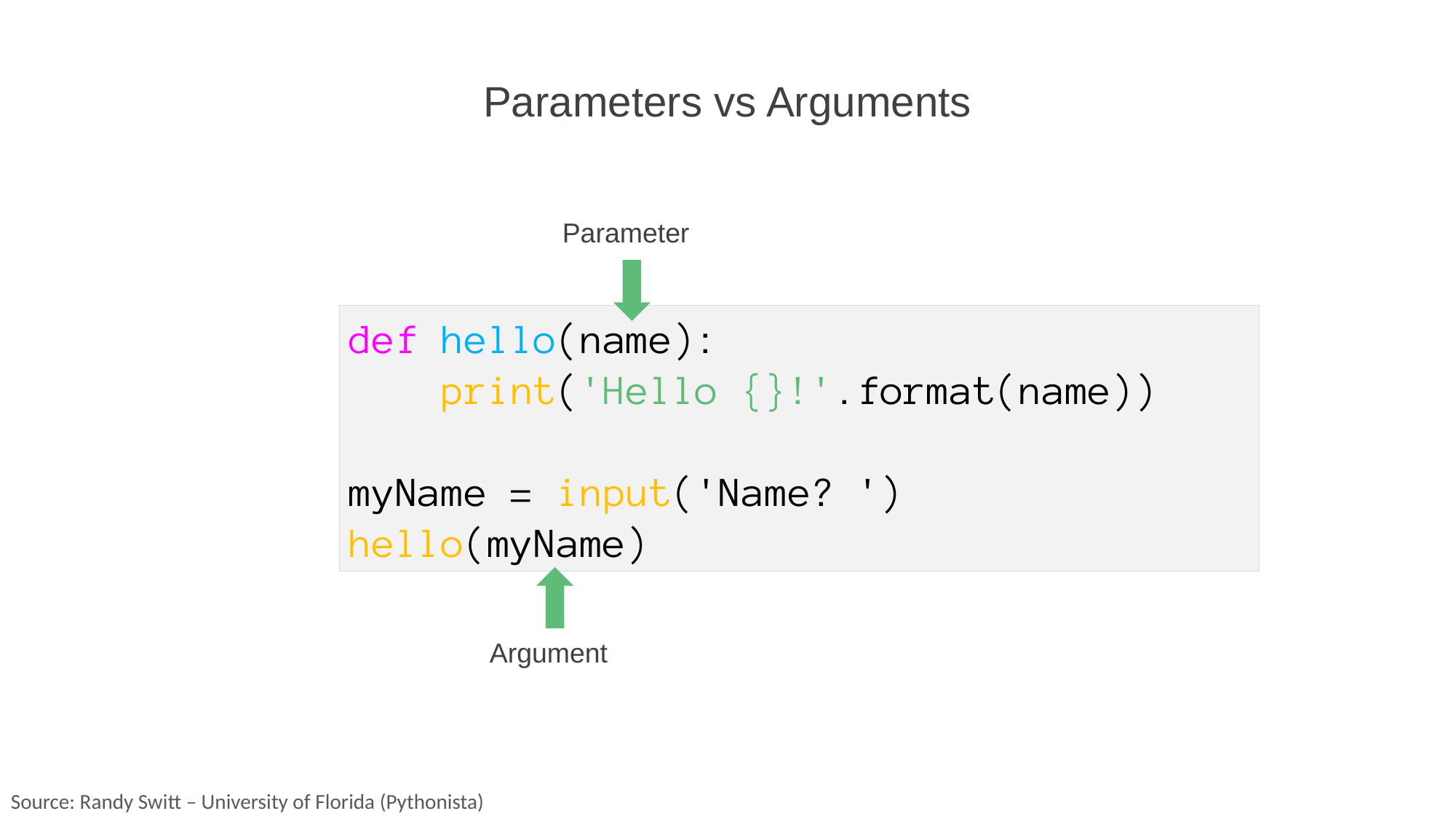

Parameters vs Arguments
Parameter

def hello(name):
    print('Hello {}!'.format(name))

myName = input('Name? ')
hello(myName)

Argument
Source: Randy Switt – University of Florida (Pythonista)